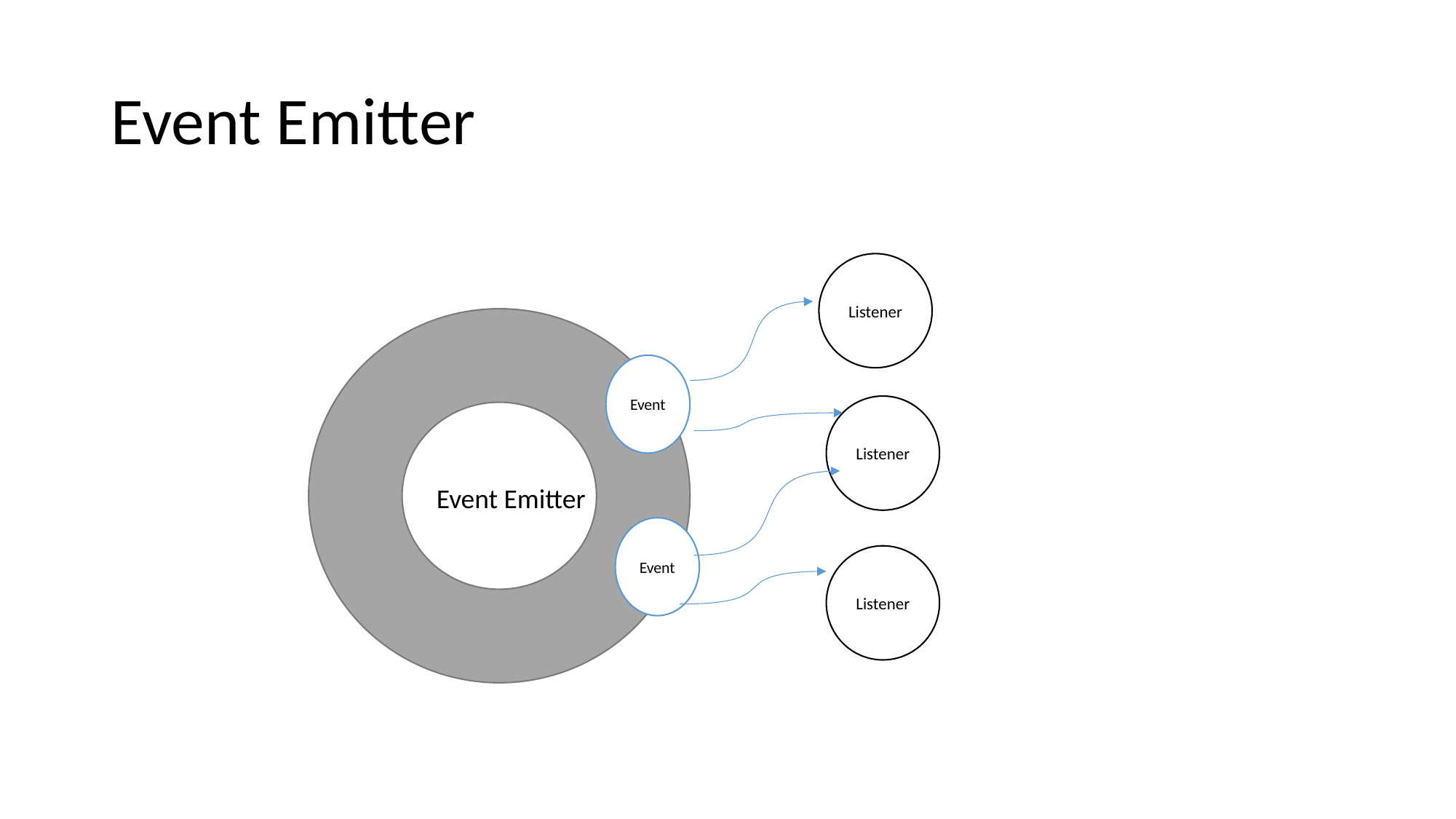

# Event Emitter

Listener

Event
Listener
Event Emitter
Event
Listener